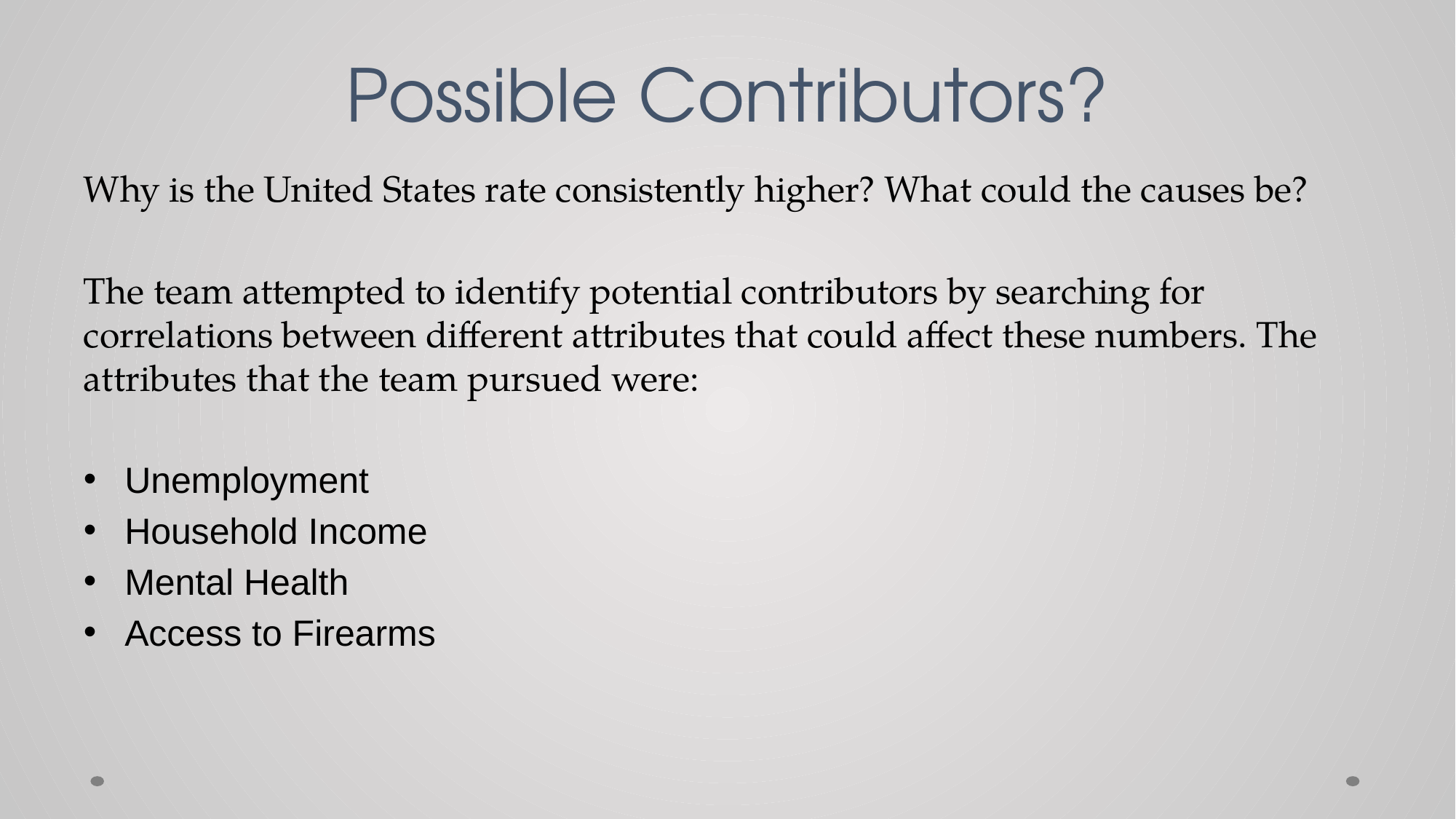

# Possible Contributors?
Why is the United States rate consistently higher? What could the causes be?

The team attempted to identify potential contributors by searching for correlations between different attributes that could affect these numbers. The attributes that the team pursued were:

Unemployment
Household Income
Mental Health
Access to Firearms